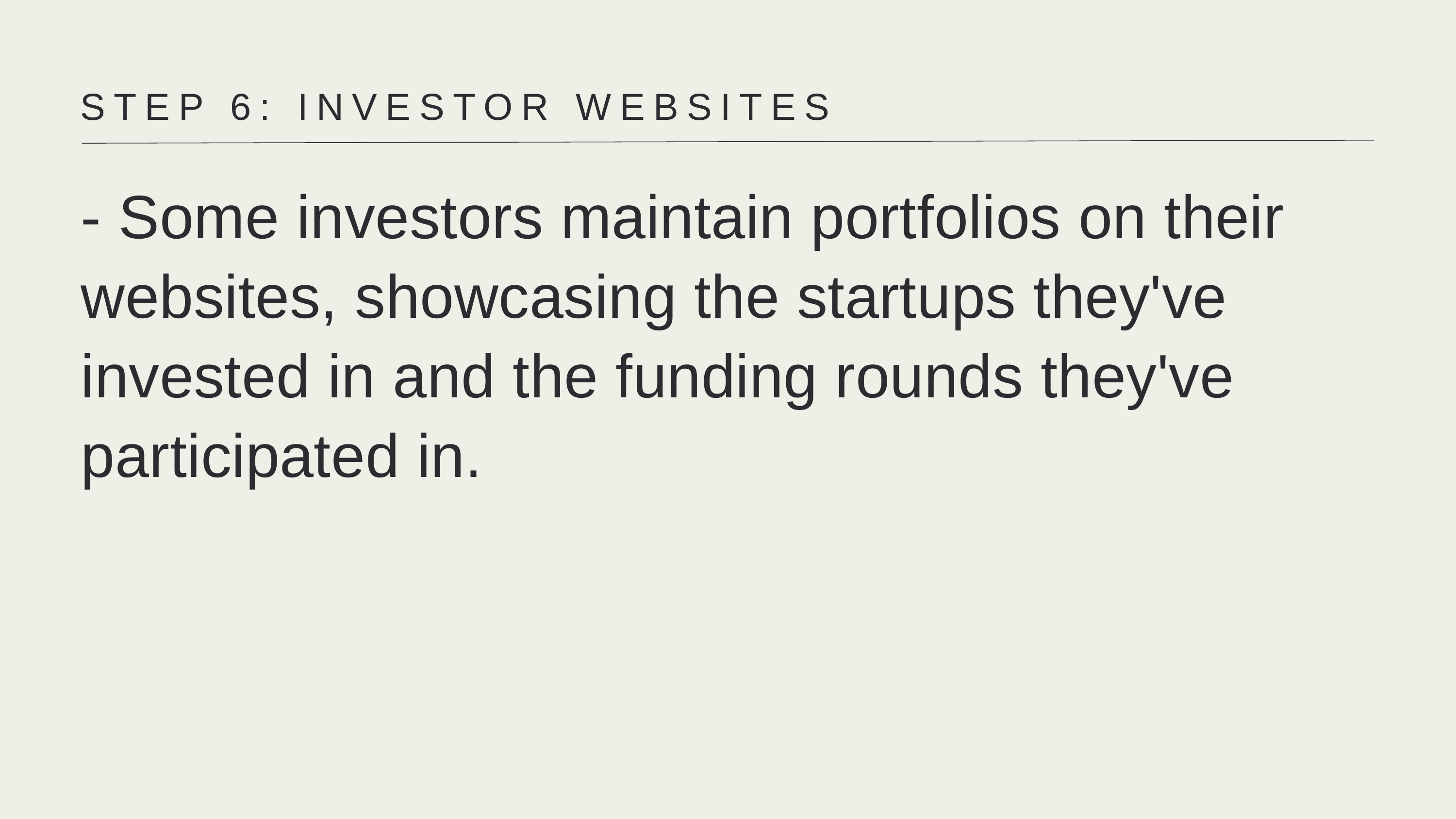

STEP 6: INVESTOR WEBSITES

- Some investors maintain portfolios on their websites, showcasing the startups they've invested in and the funding rounds they've participated in.